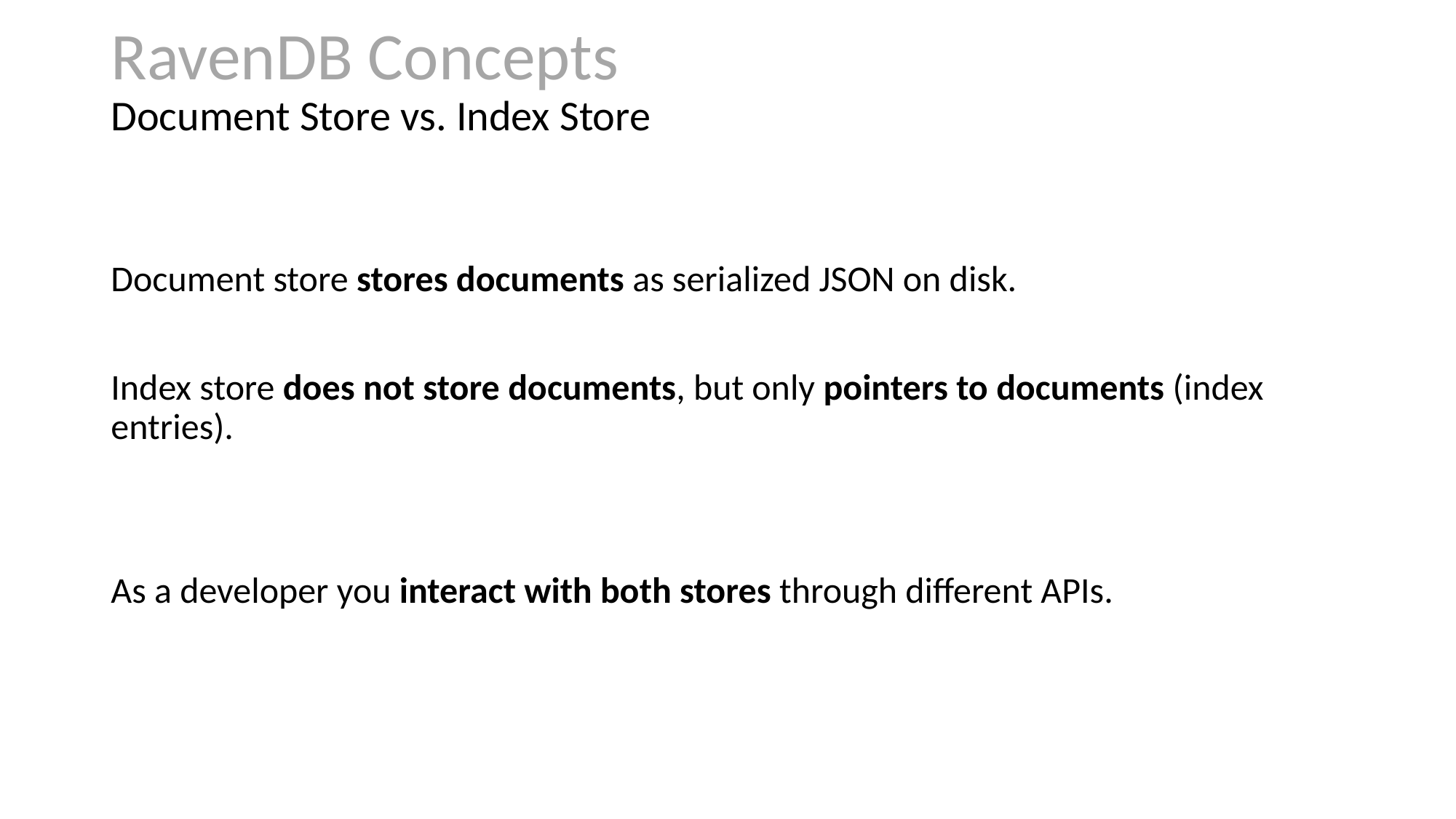

# RavenDB Concepts Document Store vs. Index Store

Document store stores documents as serialized JSON on disk.

Index store does not store documents, but only pointers to documents (index entries).

As a developer you interact with both stores through different APIs.